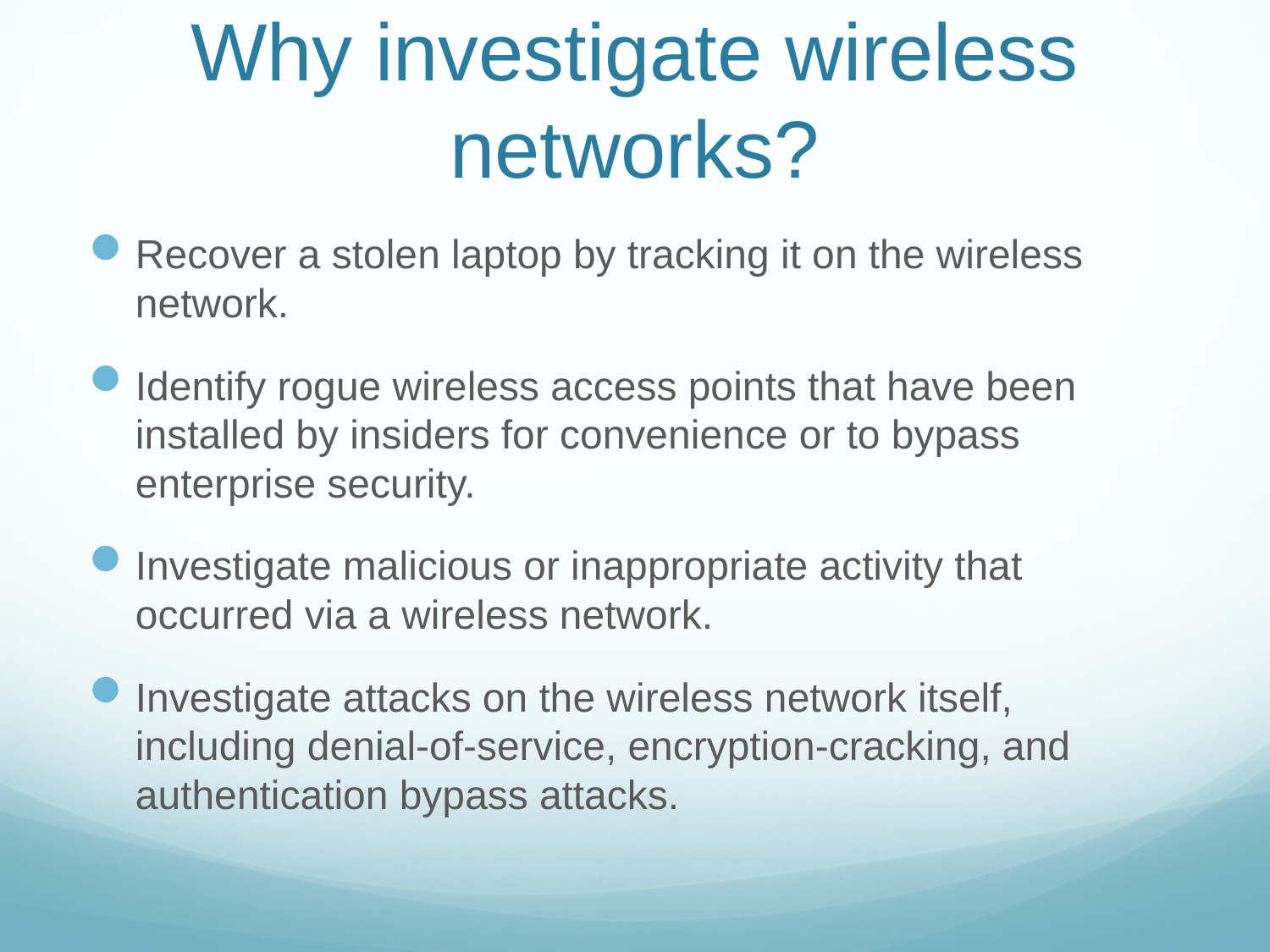

# Why investigate wireless networks?
Recover a stolen laptop by tracking it on the wireless network.
Identify rogue wireless access points that have been installed by insiders for convenience or to bypass enterprise security.
Investigate malicious or inappropriate activity that occurred via a wireless network.
Investigate attacks on the wireless network itself, including denial-of-service, encryption-cracking, and authentication bypass attacks.